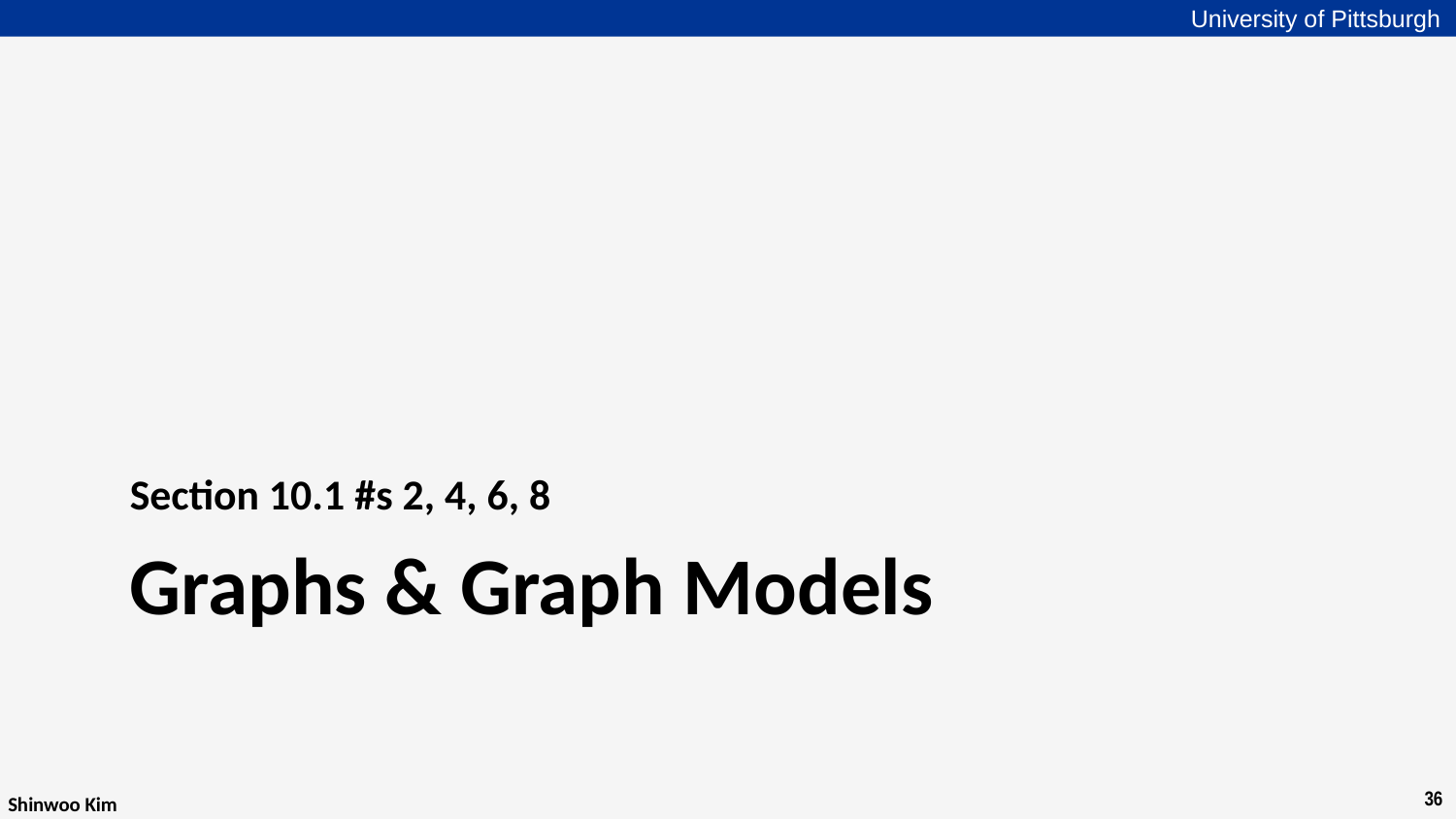

Section 10.1 #s 2, 4, 6, 8
# Graphs & Graph Models